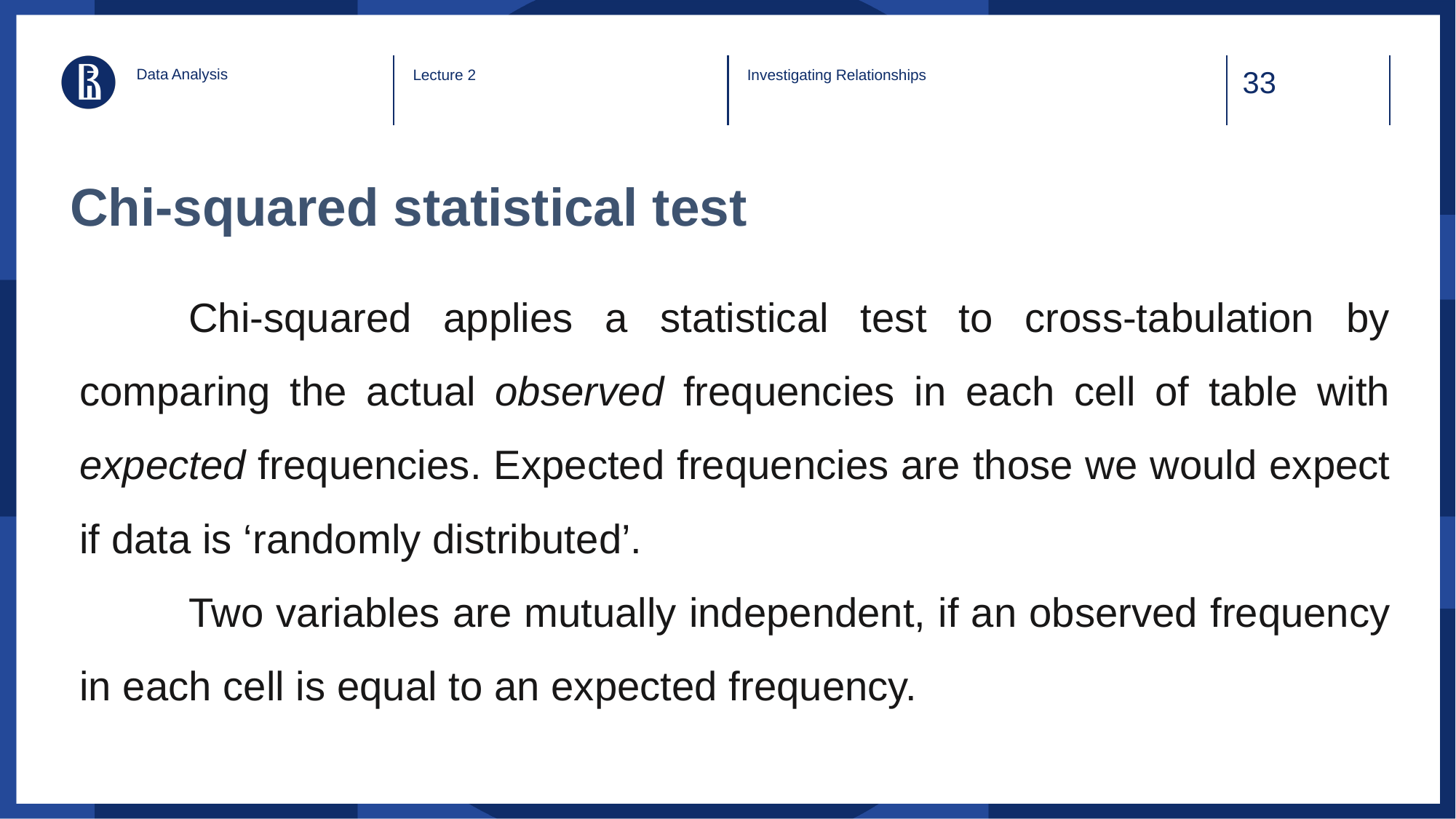

Data Analysis
Lecture 2
Investigating Relationships
# Chi-squared statistical test
	Chi-squared applies a statistical test to cross-tabulation by comparing the actual observed frequencies in each cell of table with expected frequencies. Expected frequencies are those we would expect if data is ‘randomly distributed’.
	Two variables are mutually independent, if an observed frequency in each cell is equal to an expected frequency.